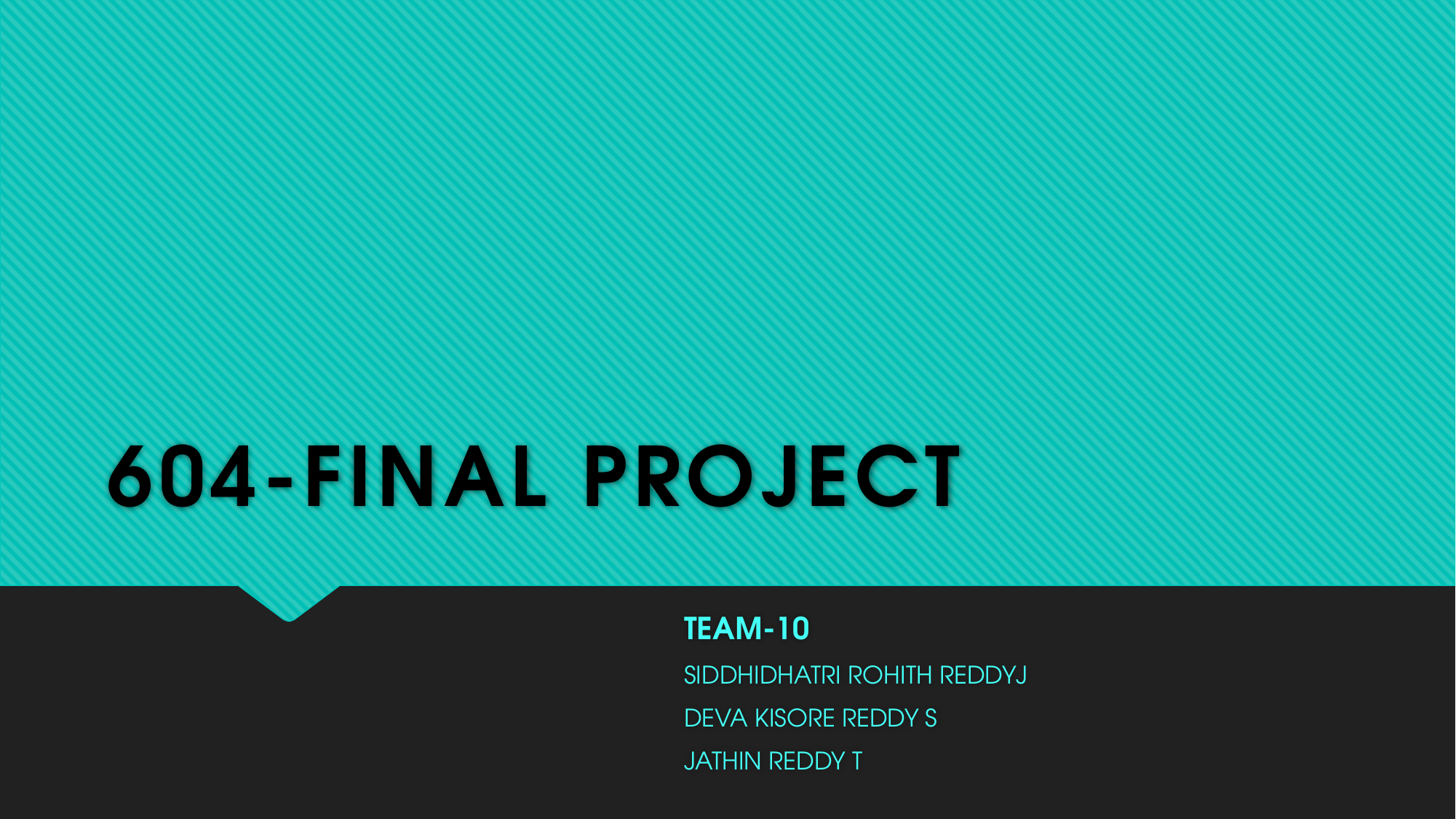

# 604-FINAL PROJECT
TEAM-10
SIDDHIDHATRI ROHITH REDDYJ
DEVA KISORE REDDY S
JATHIN REDDY T